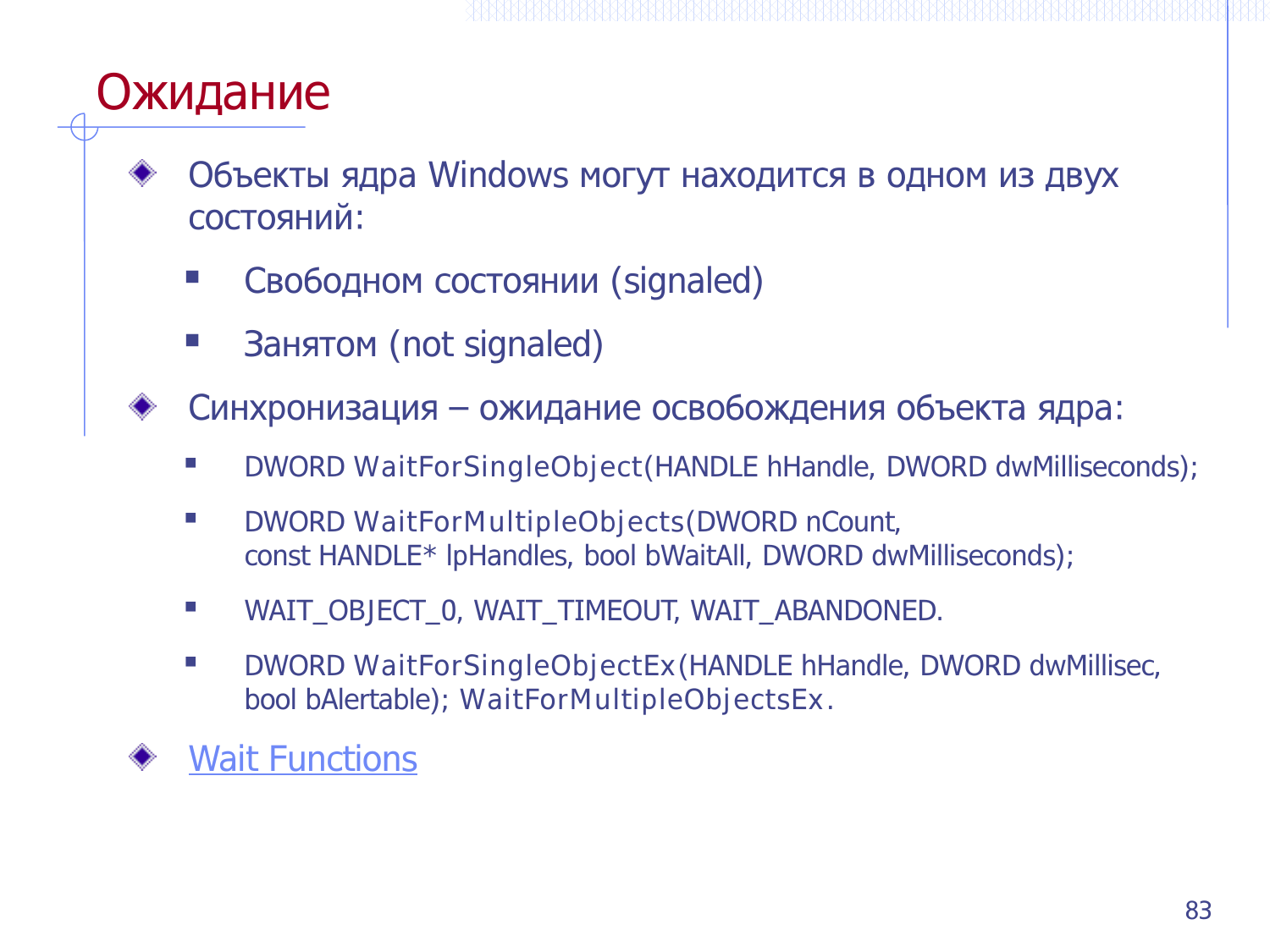

# Ожидание
Объекты ядра Windows могут находится в одном из двух состояний:
Свободном состоянии (signaled)
Занятом (not signaled)
Синхронизация – ожидание освобождения объекта ядра:
DWORD WaitForSingleObject(HANDLE hHandle, DWORD dwMilliseconds);
DWORD WaitForMultipleObjects(DWORD nCount,
const HANDLE* lpHandles, bool bWaitAll, DWORD dwMilliseconds);
WAIT_OBJECT_0, WAIT_TIMEOUT, WAIT_ABANDONED.
DWORD WaitForSingleObjectEx(HANDLE hHandle, DWORD dwMillisec, bool bAlertable); WaitForMultipleObjectsEx.
Wait Functions
83